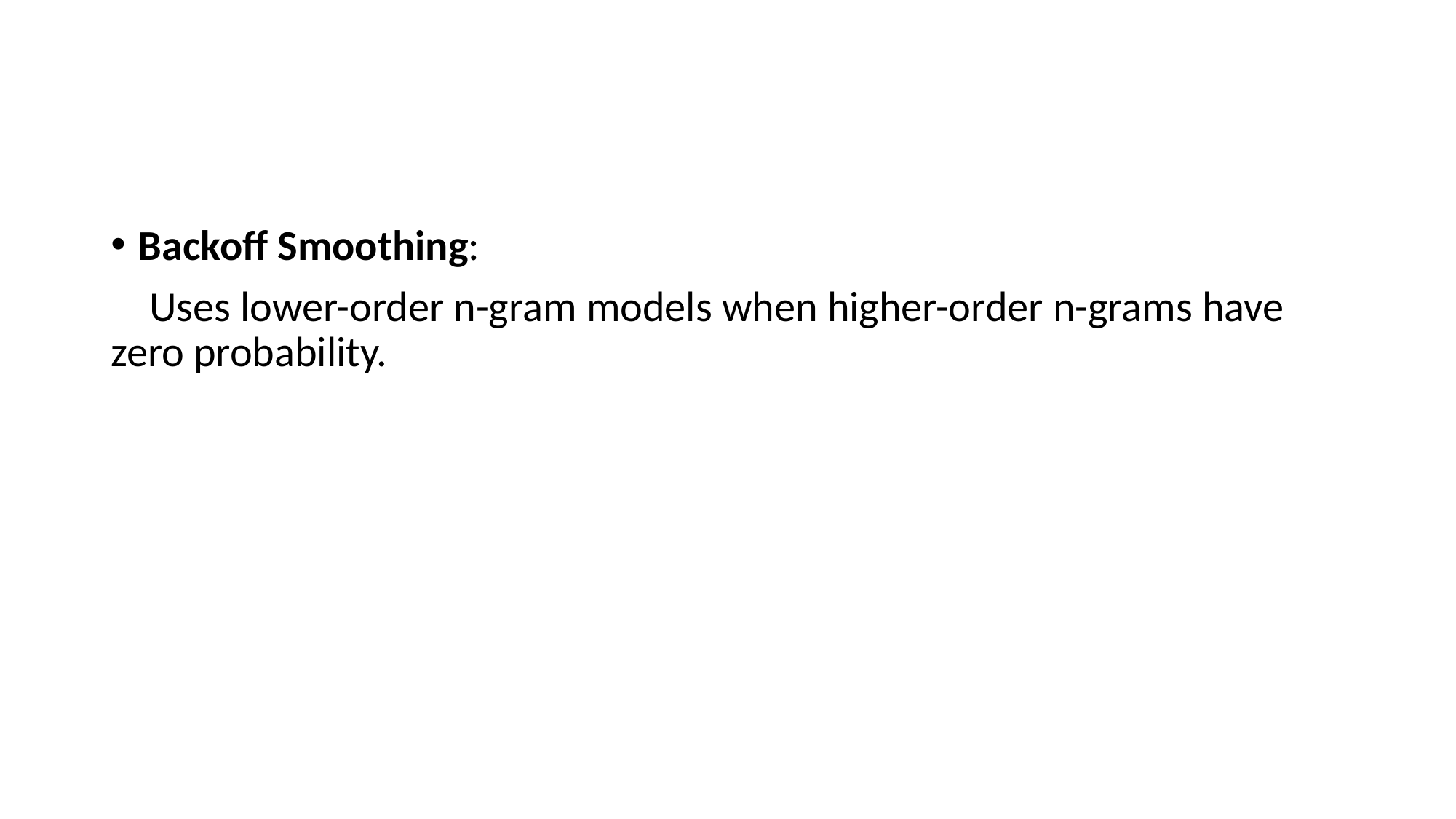

#
Backoff Smoothing:
    Uses lower-order n-gram models when higher-order n-grams have zero probability.